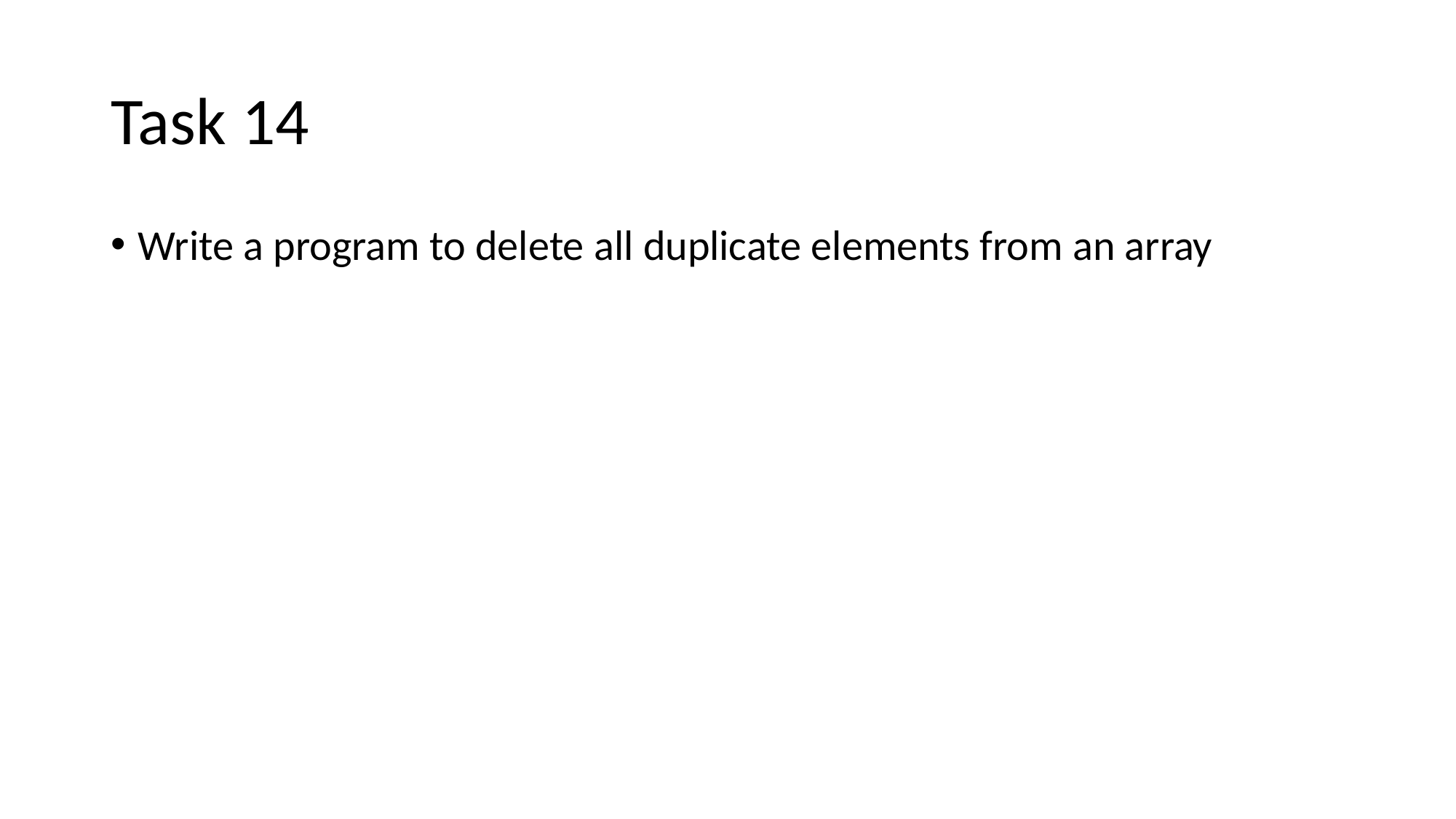

# Task 14
Write a program to delete all duplicate elements from an array